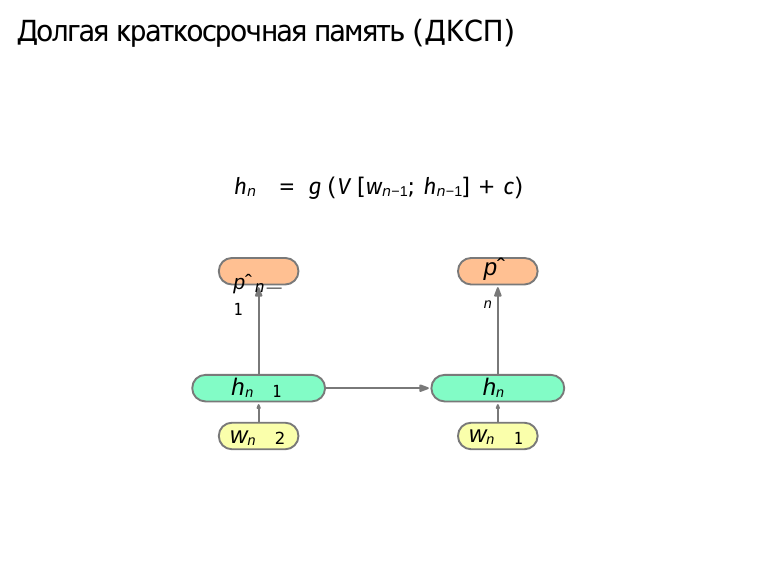

Долгая краткосрочная память (ДКСП)
hn	= g (V [wn−1; hn−1] + c)
pˆn
pˆn—1

hn
wn
hn

1

wn

2
1